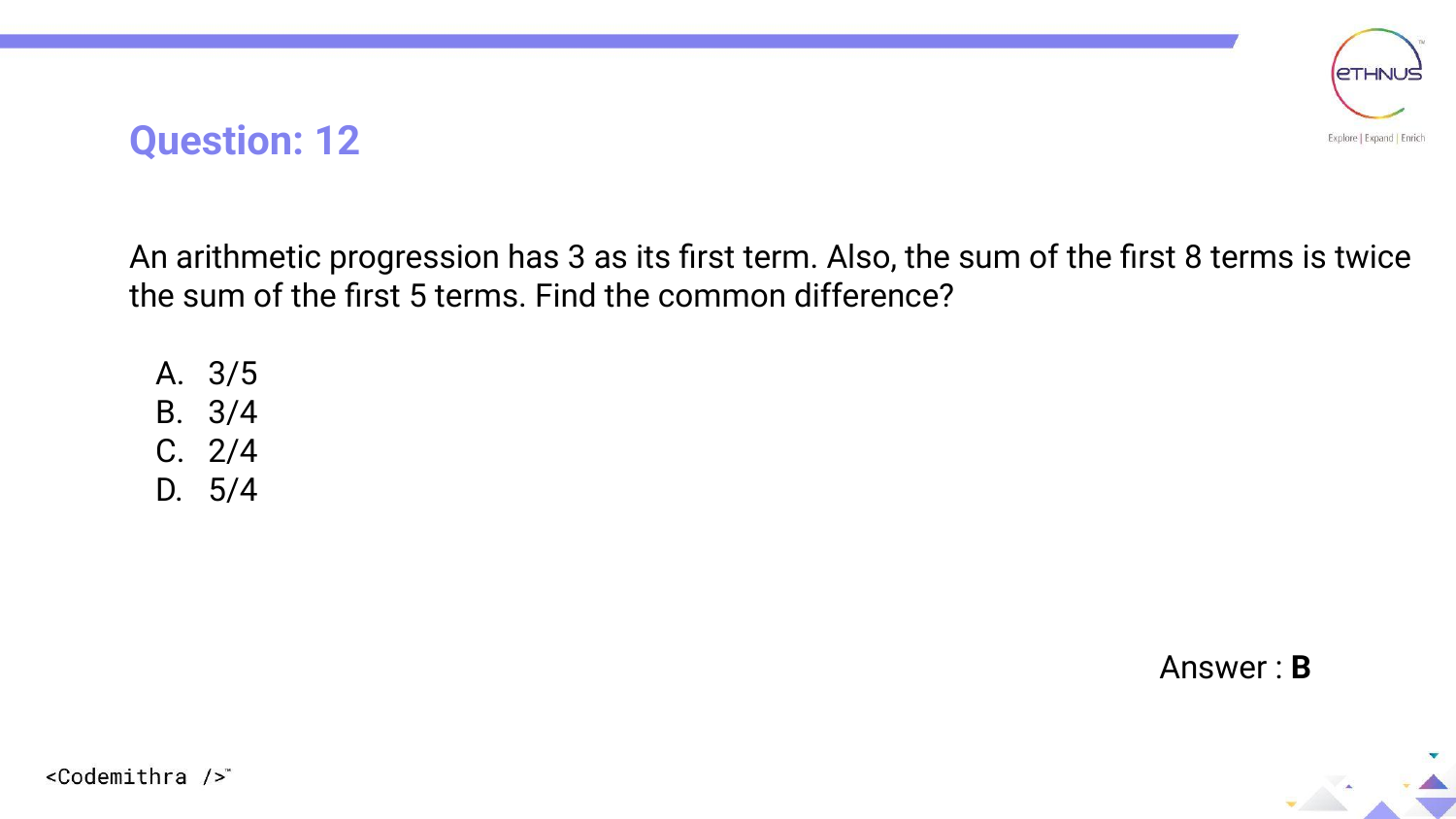

Question: 12
An arithmetic progression has 3 as its first term. Also, the sum of the first 8 terms is twice the sum of the first 5 terms. Find the common difference?

3/5
3/4
2/4
5/4

Answer : B